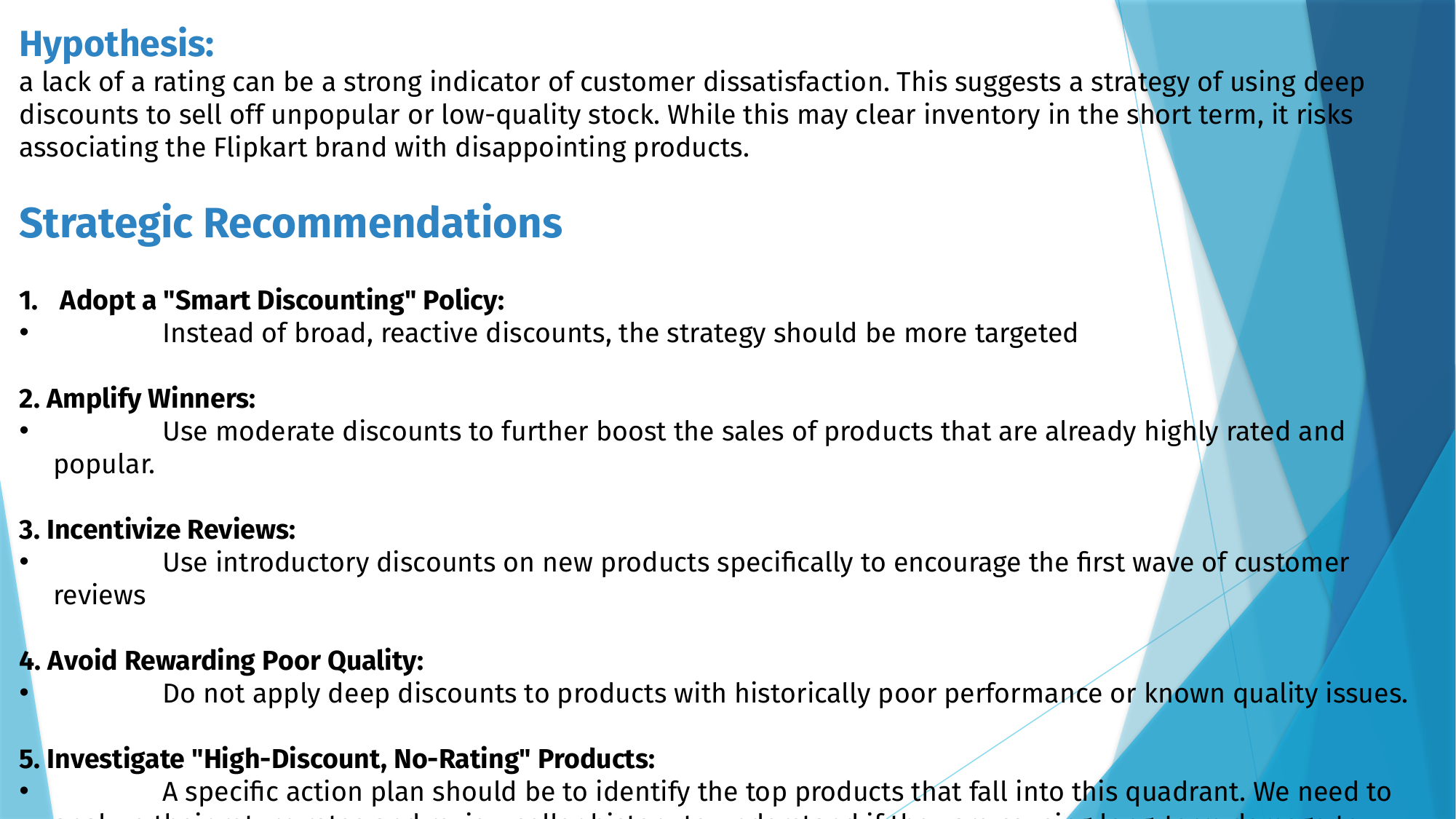

Hypothesis:
a lack of a rating can be a strong indicator of customer dissatisfaction. This suggests a strategy of using deep discounts to sell off unpopular or low-quality stock. While this may clear inventory in the short term, it risks associating the Flipkart brand with disappointing products.

Strategic Recommendations

Adopt a "Smart Discounting" Policy:
	Instead of broad, reactive discounts, the strategy should be more targeted

2. Amplify Winners:
	Use moderate discounts to further boost the sales of products that are already highly rated and popular.

3. Incentivize Reviews:
	Use introductory discounts on new products specifically to encourage the first wave of customer reviews

4. Avoid Rewarding Poor Quality:
	Do not apply deep discounts to products with historically poor performance or known quality issues.

5. Investigate "High-Discount, No-Rating" Products:
	A specific action plan should be to identify the top products that fall into this quadrant. We need to analyze their return rates and review seller history to understand if they are causing long-term damage to customer trust.